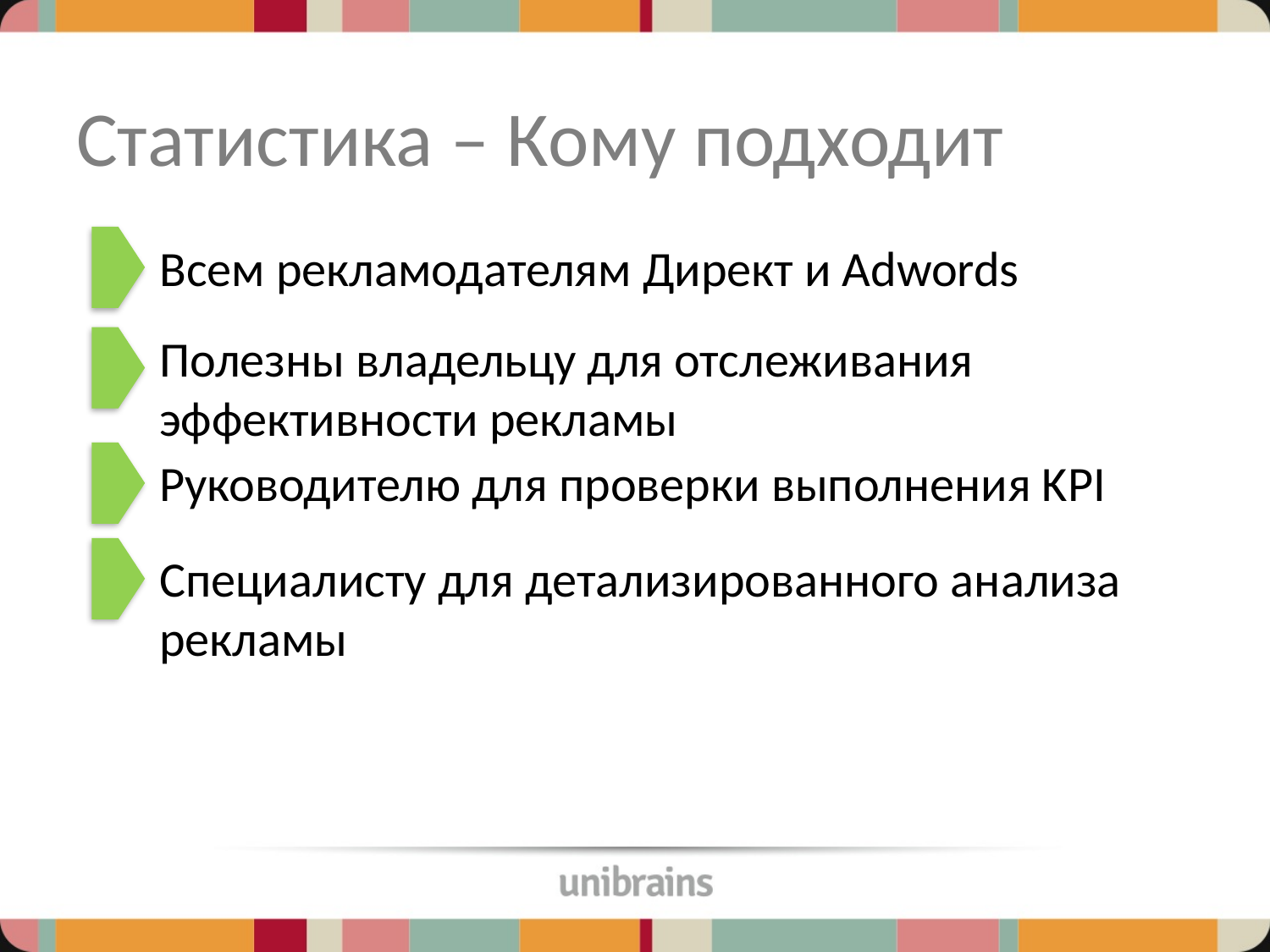

# Статистика – Кому подходит

Всем рекламодателям Директ и Adwords
Полезны владельцу для отслеживания эффективности рекламы

Руководителю для проверки выполнения KPI

Специалисту для детализированного анализа рекламы